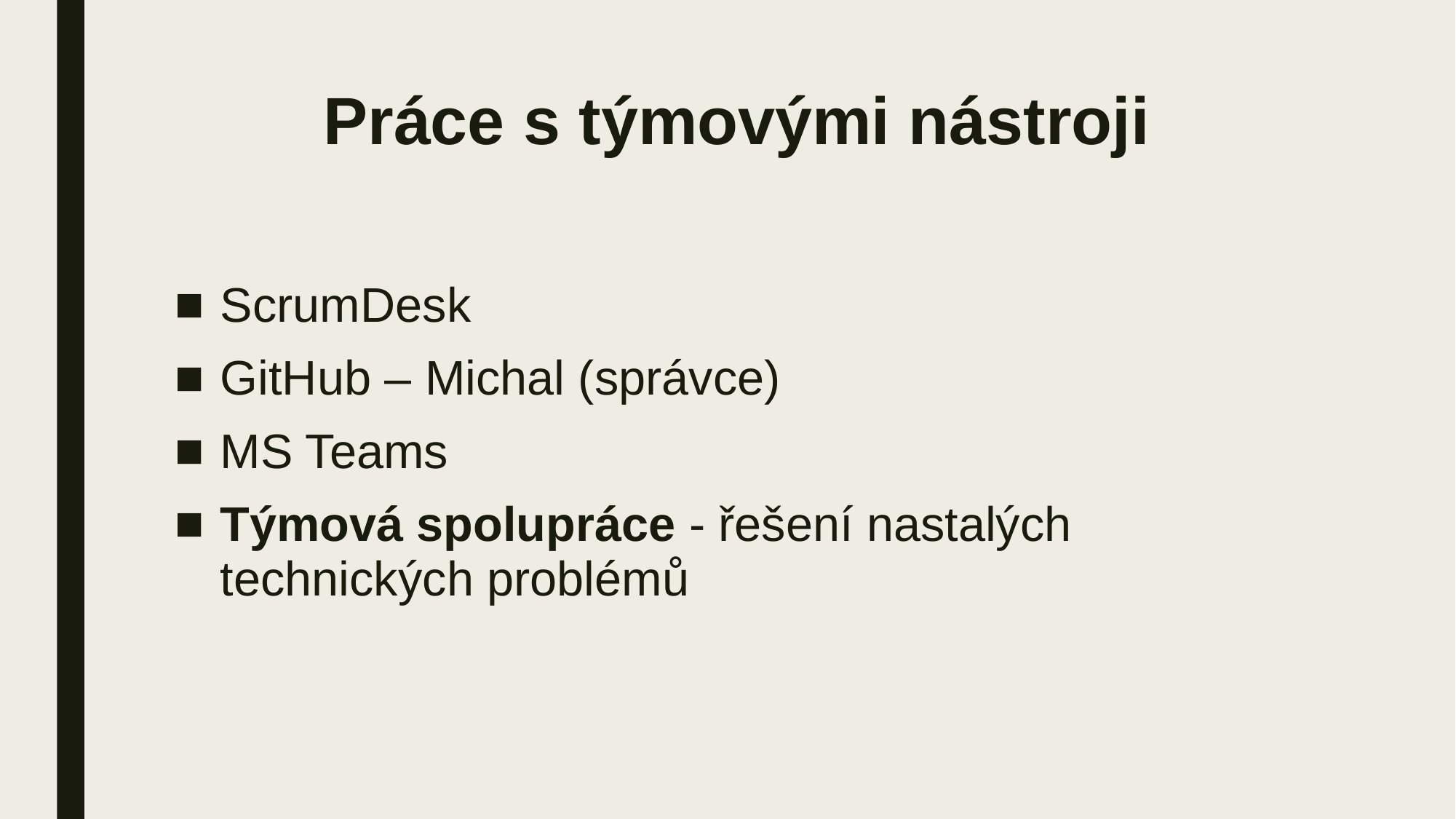

# Práce s týmovými nástroji
ScrumDesk
GitHub – Michal (správce)
MS Teams
Týmová spolupráce - řešení nastalých technických problémů